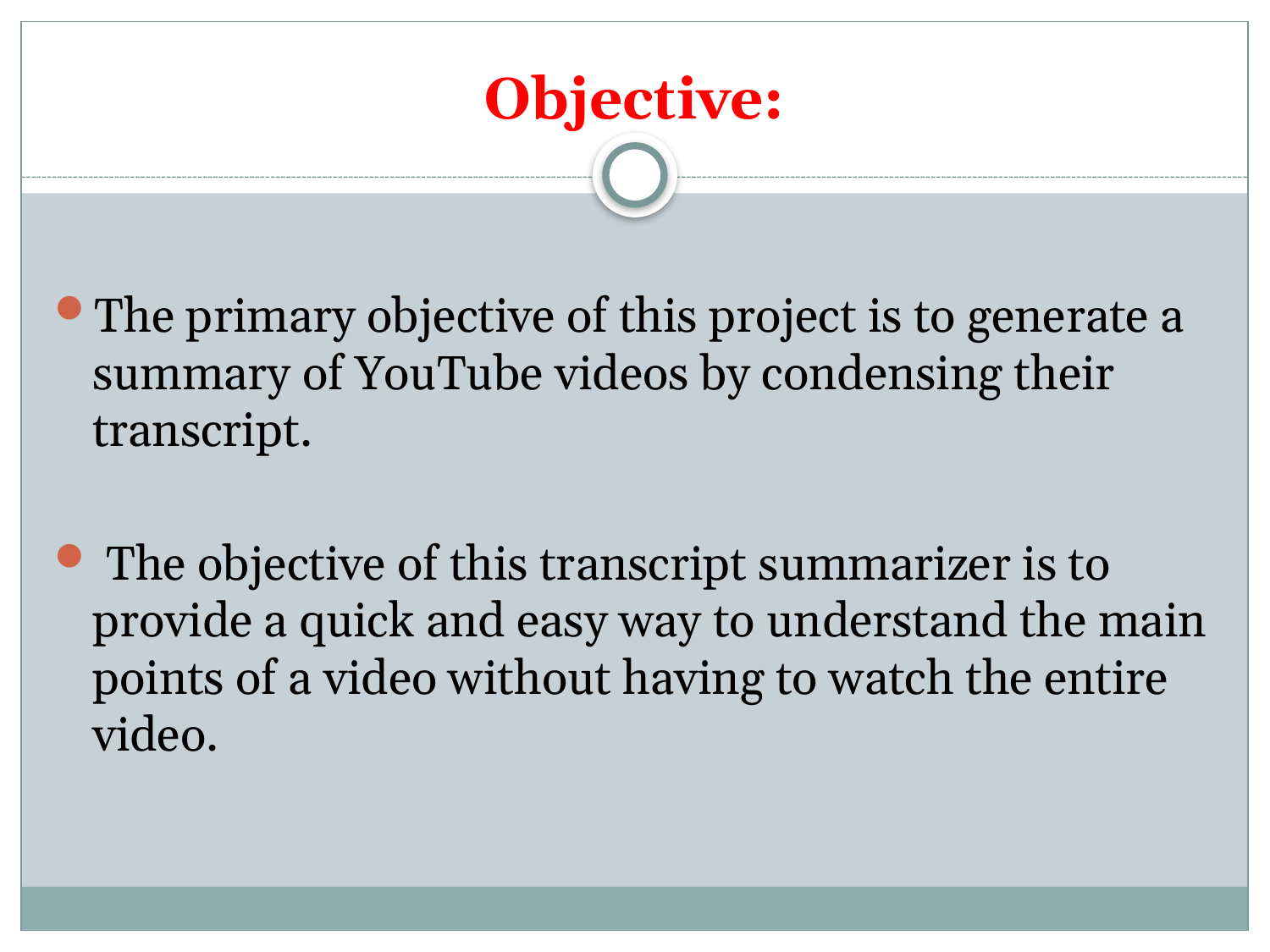

# Objective:

The primary objective of this project is to generate a summary of YouTube videos by condensing their transcript.

 The objective of this transcript summarizer is to provide a quick and easy way to understand the main points of a video without having to watch the entire video.